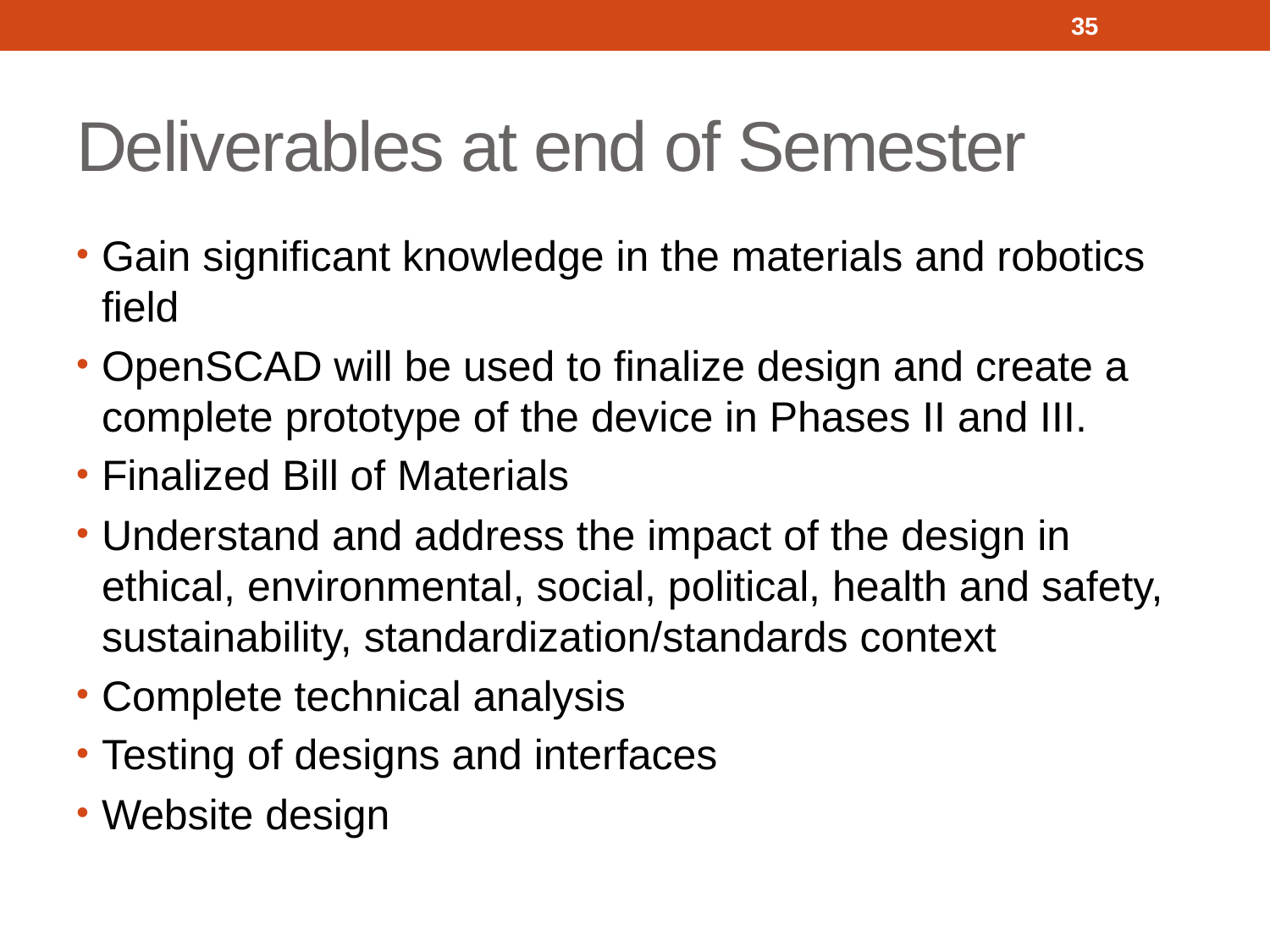

35
# Deliverables at end of Semester
Gain significant knowledge in the materials and robotics field
OpenSCAD will be used to finalize design and create a complete prototype of the device in Phases II and III.
Finalized Bill of Materials
Understand and address the impact of the design in ethical, environmental, social, political, health and safety, sustainability, standardization/standards context
Complete technical analysis
Testing of designs and interfaces
Website design